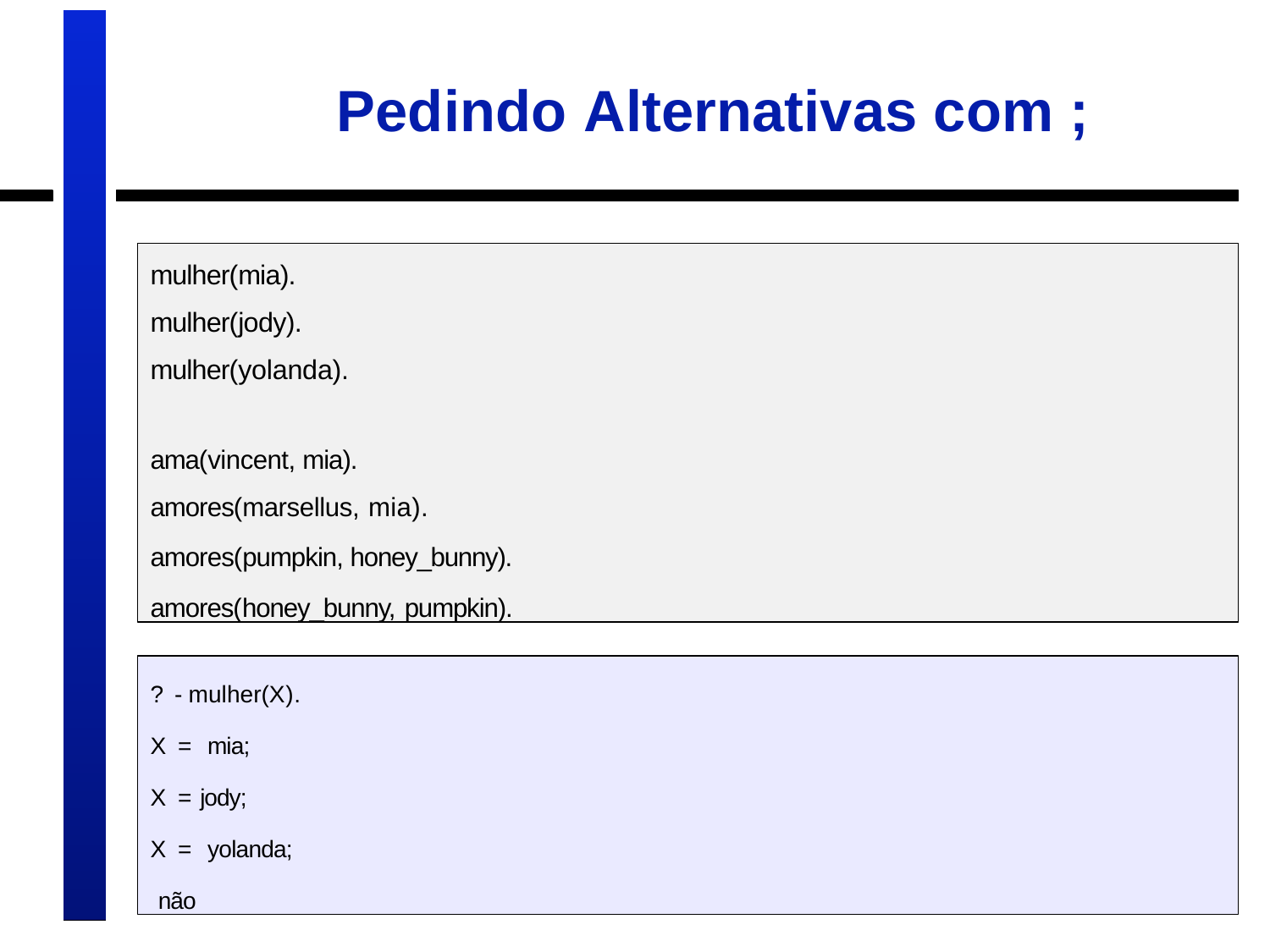

# Pedindo Alternativas com ;
mulher(mia).
mulher(jody).
mulher(yolanda).

ama(vincent, mia).
amores(marsellus, mia).
amores(pumpkin, honey_bunny).
amores(honey_bunny, pumpkin).
? - mulher(X).
X =  mia;
X = jody;
X =  yolanda;
 não